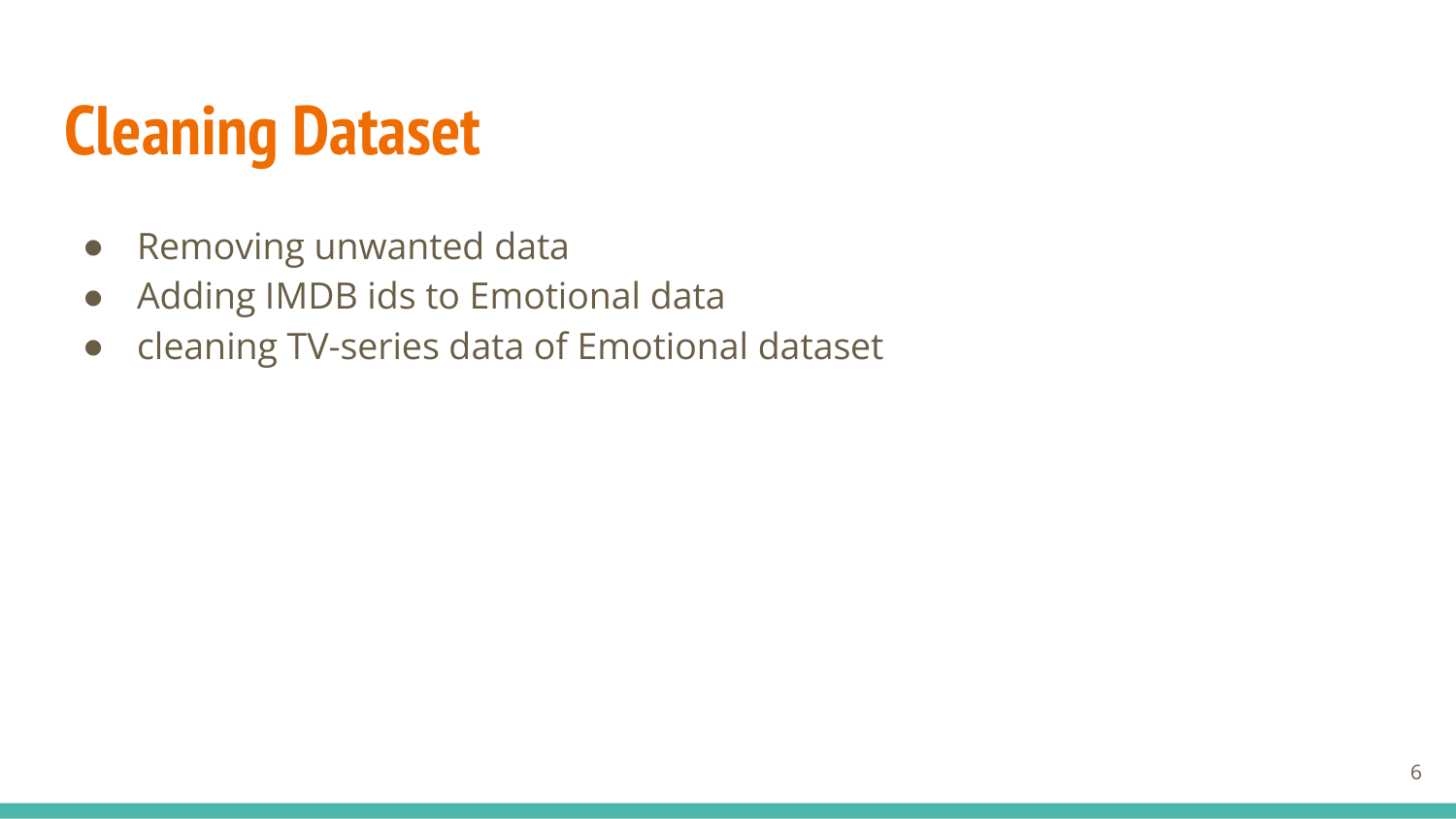

# Cleaning Dataset

Removing unwanted data
Adding IMDB ids to Emotional data
cleaning TV-series data of Emotional dataset

6